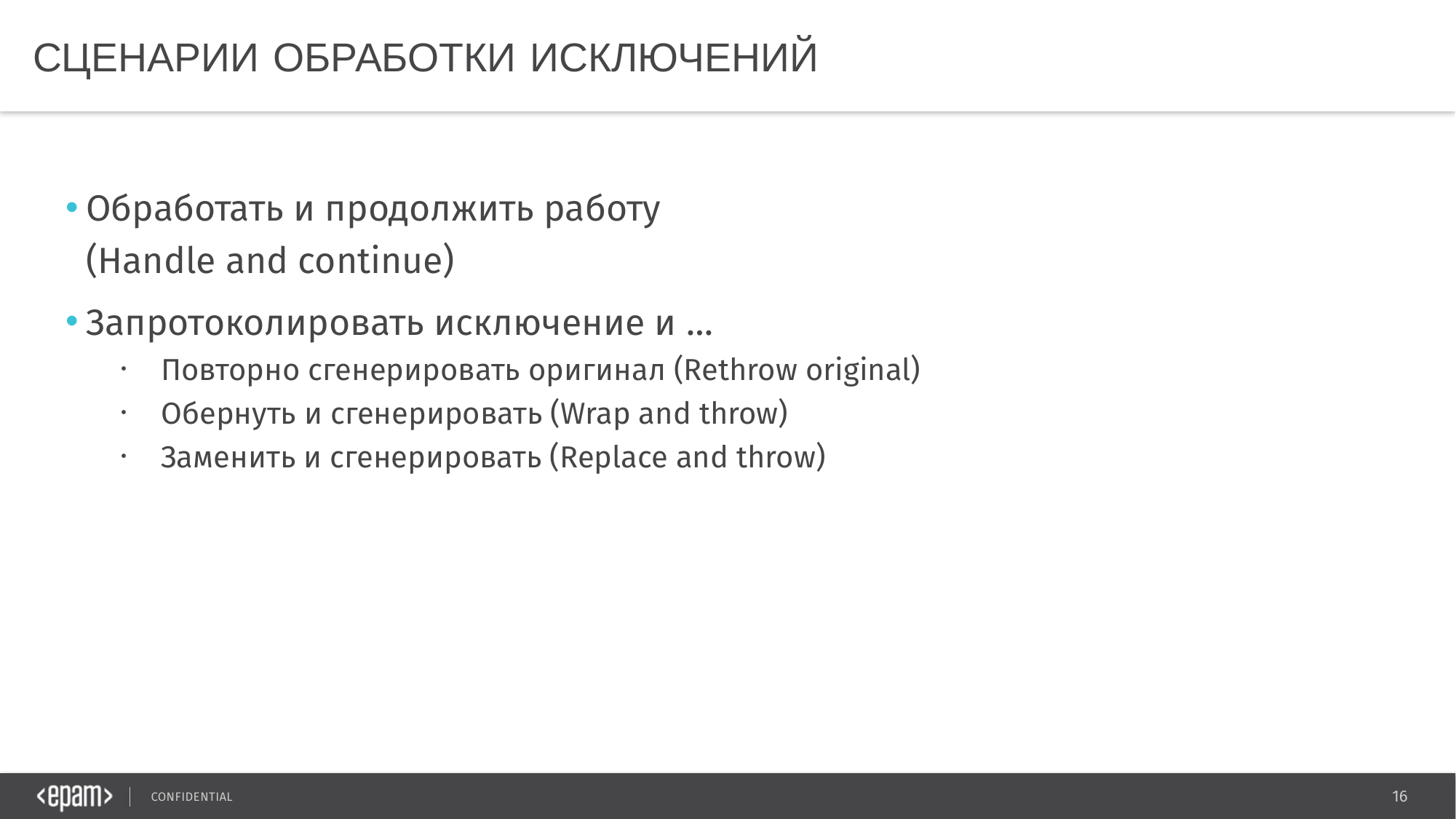

# Сценарии обработки исключений
Обработать и продолжить работу
(Handle and continue)
Запротоколировать исключение и …
Повторно сгенерировать оригинал (Rethrow original)
Обернуть и сгенерировать (Wrap and throw)
Заменить и сгенерировать (Replace and throw)